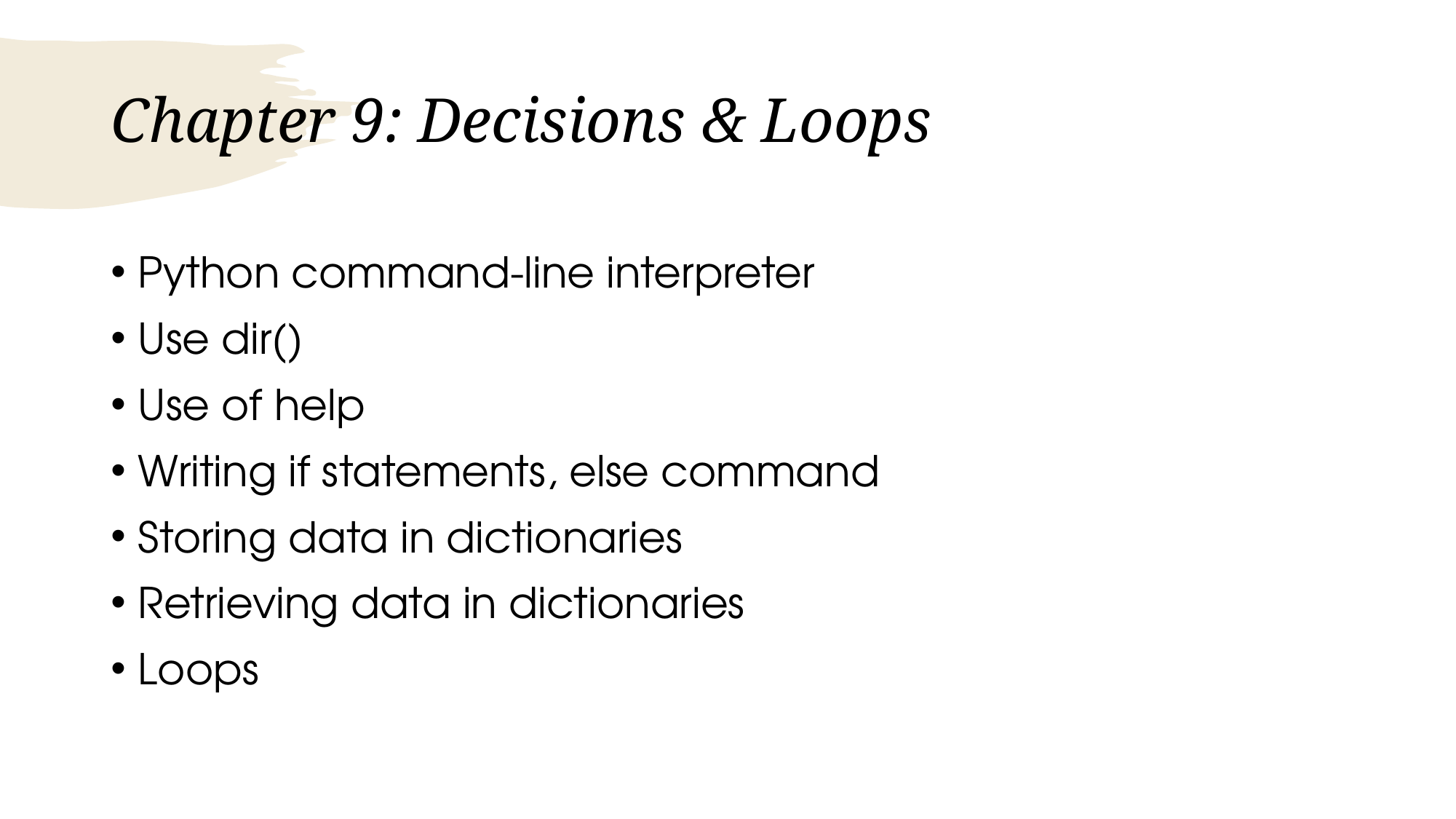

# Chapter 9: Decisions & Loops
Python command-line interpreter
Use dir()
Use of help
Writing if statements, else command
Storing data in dictionaries
Retrieving data in dictionaries
Loops